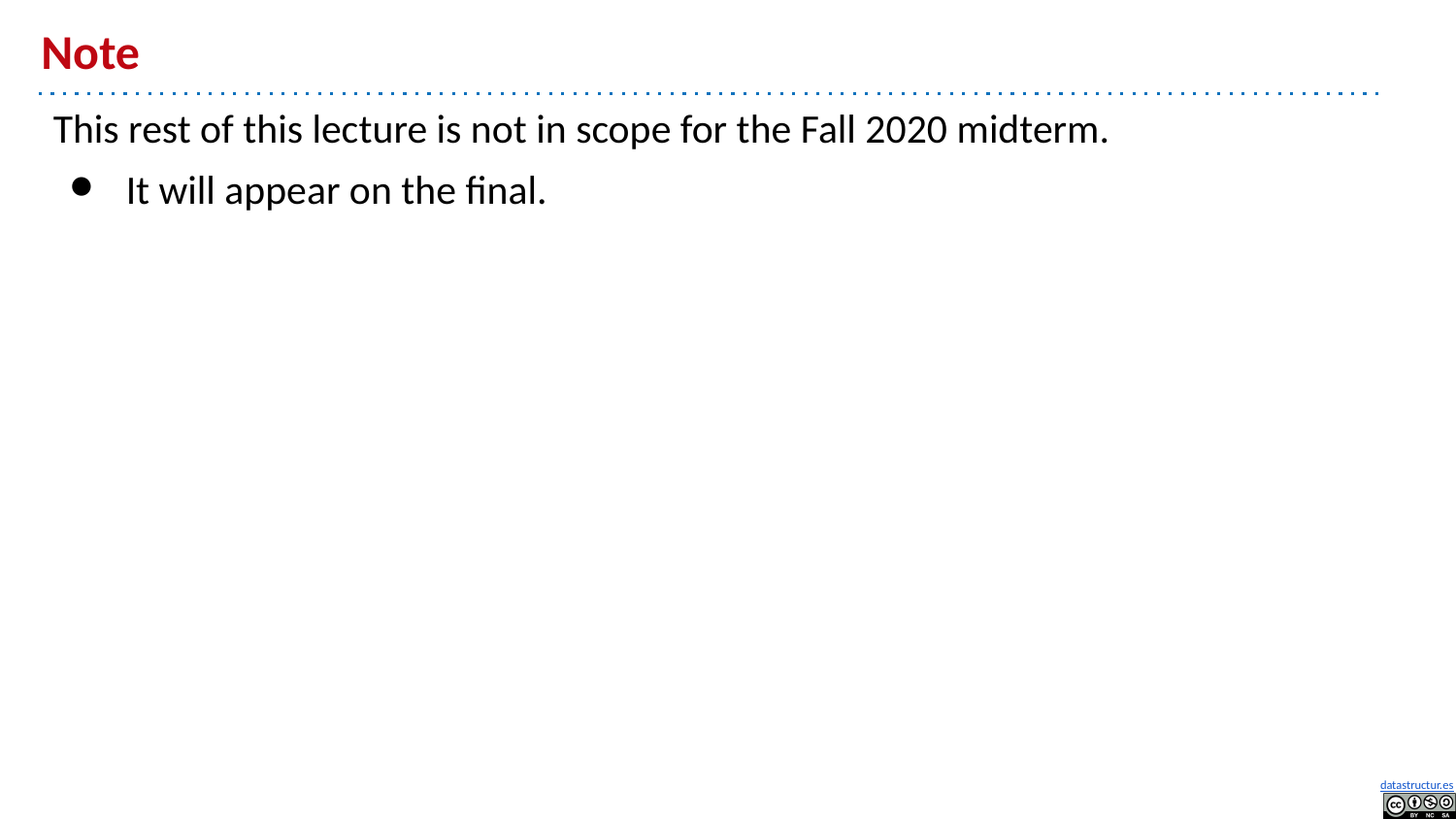

# Note
This rest of this lecture is not in scope for the Fall 2020 midterm.
It will appear on the final.